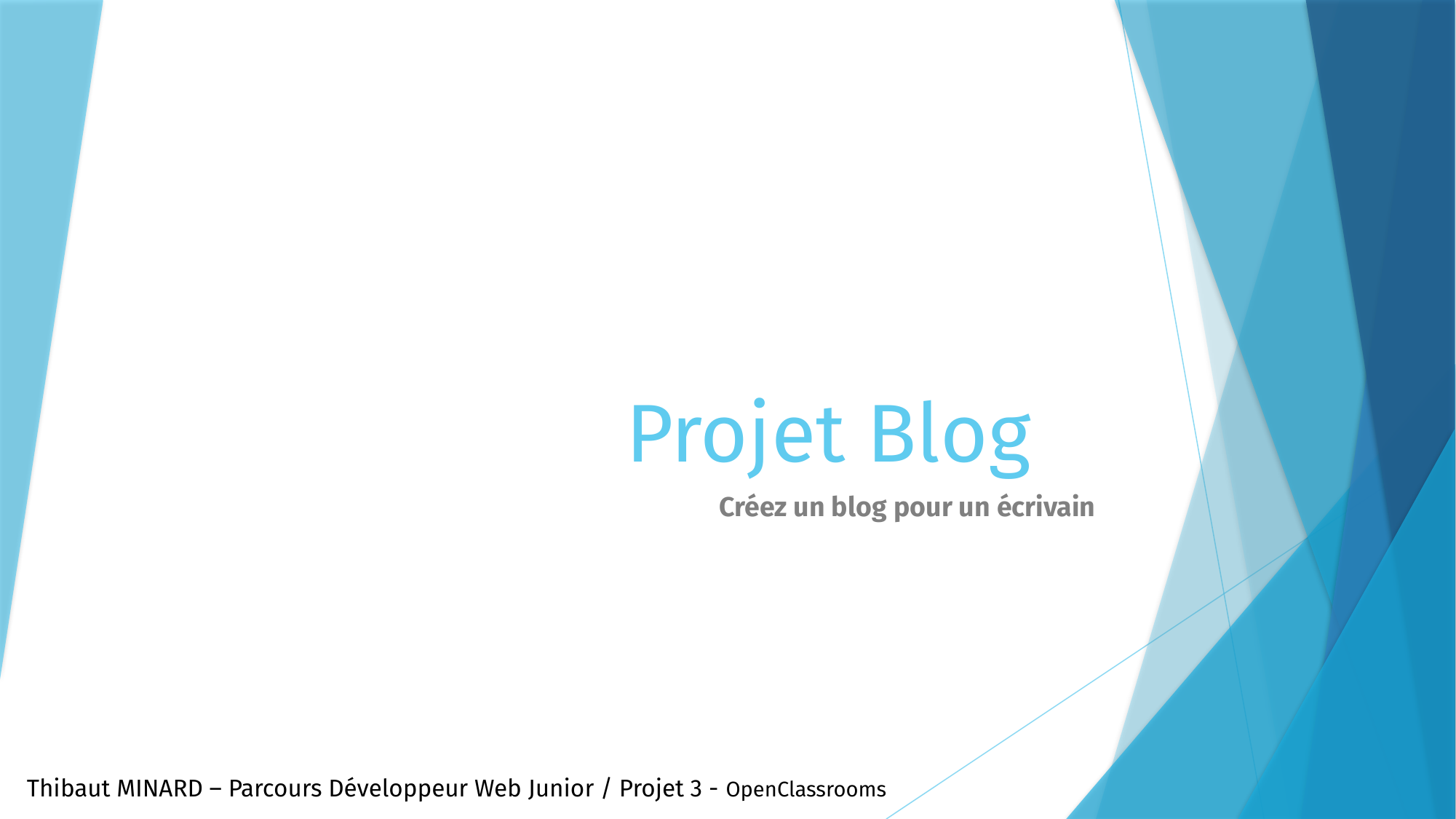

# Projet Blog
Créez un blog pour un écrivain

Thibaut MINARD – Parcours Développeur Web Junior / Projet 3 - OpenClassrooms